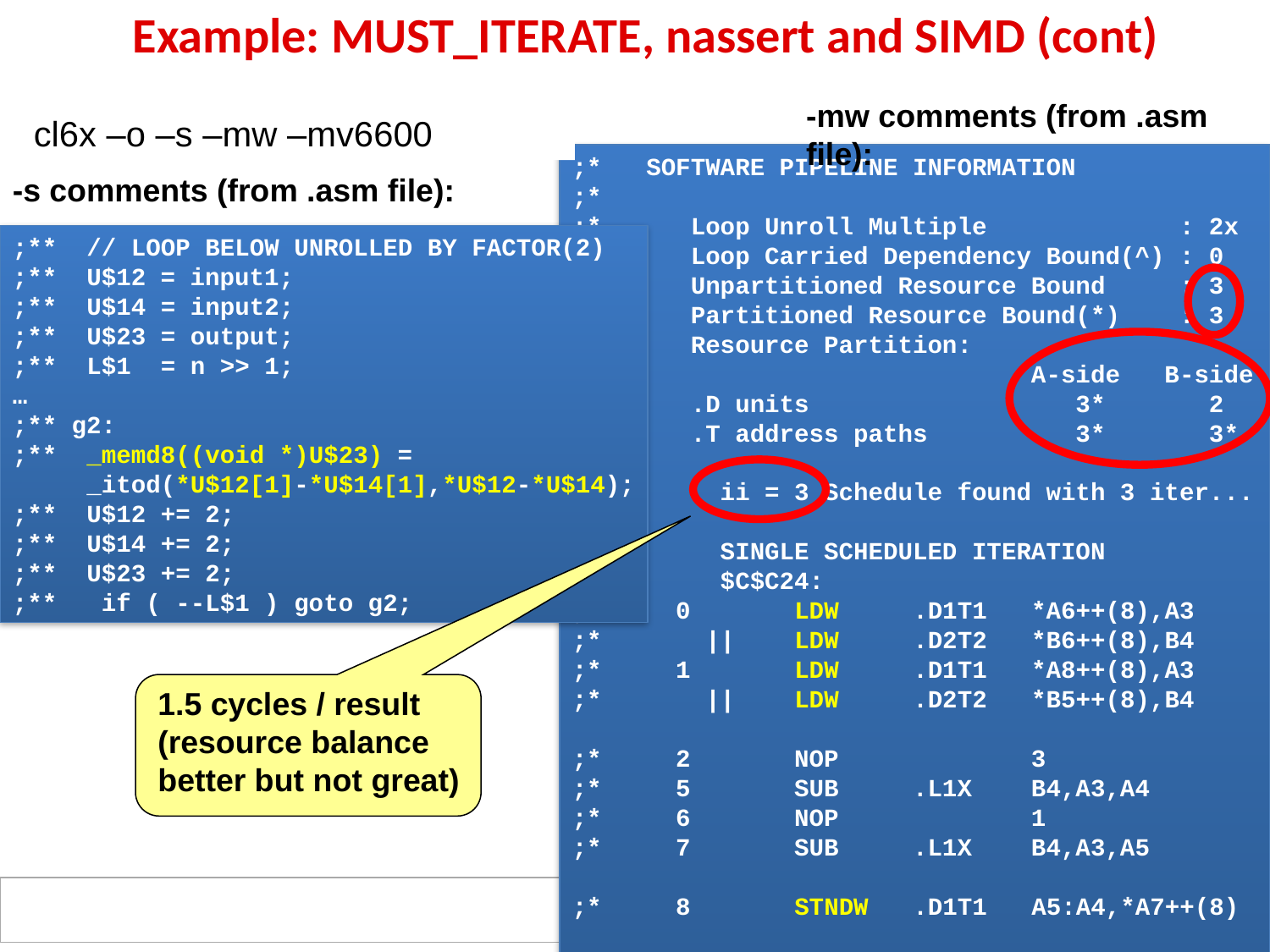

# Example: MUST_ITERATE, nassert and SIMD (cont)
-mw comments (from .asm file):
cl6x –o –s –mw –mv6600
;*   SOFTWARE PIPELINE INFORMATION
;*
;*      Loop Unroll Multiple             : 2x
;*      Loop Carried Dependency Bound(^) : 0
;*      Unpartitioned Resource Bound     : 3
;*      Partitioned Resource Bound(*)    : 3
;*      Resource Partition:
;*                             A-side   B-side
;*      .D units                  3*       2
;*      .T address paths          3*       3*
;*
;*        ii = 3 Schedule found with 3 iter...
;*
;*        SINGLE SCHEDULED ITERATION
;*        $C$C24:
;*     0       LDW     .D1T1   *A6++(8),A3
;*       ||    LDW     .D2T2   *B6++(8),B4
;*     1       LDW     .D1T1   *A8++(8),A3
;*       ||    LDW     .D2T2   *B5++(8),B4
;*     2       NOP             3
;*     5       SUB     .L1X    B4,A3,A4
;*     6       NOP             1
;*     7       SUB     .L1X    B4,A3,A5
;*     8       STNDW   .D1T1   A5:A4,*A7++(8)
-s comments (from .asm file):
;**  // LOOP BELOW UNROLLED BY FACTOR(2)
;**  U$12 = input1;
;**  U$14 = input2;
;**  U$23 = output;
;**  L$1  = n >> 1;
…
;** g2:
;**  _memd8((void *)U$23) =
     _itod(*U$12[1]-*U$14[1],*U$12-*U$14);
;**  U$12 += 2;
;**  U$14 += 2;
;**  U$23 += 2;
;**   if ( --L$1 ) goto g2;

1.5 cycles / result
(resource balance better but not great)